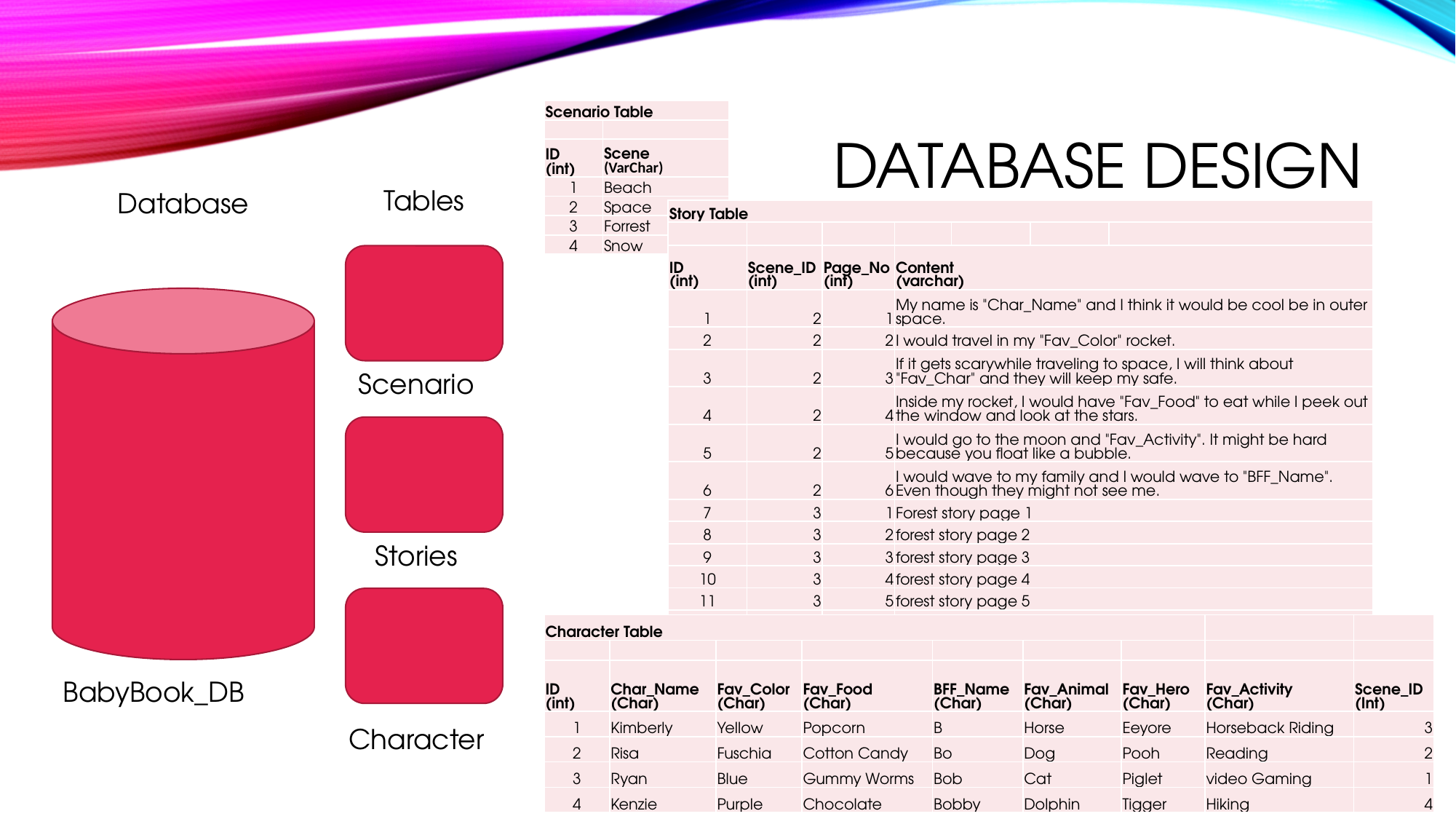

# Database Design
| Scenario Table |  |
| --- | --- |
|  |  |
| ID (int) | Scene (VarChar) |
| 1 | Beach |
| 2 | Space |
| 3 | Forrest |
| 4 | Snow |
Tables
Database
| Story Table |  |  |  |  |  |  |
| --- | --- | --- | --- | --- | --- | --- |
|  |  |  |  |  |  |  |
| ID (int) | Scene\_ID (int) | Page\_No (int) | Content (varchar) |  |  |  |
| 1 | 2 | 1 | My name is "Char\_Name" and I think it would be cool be in outer space. |  |  |  |
| 2 | 2 | 2 | I would travel in my "Fav\_Color" rocket. |  |  |  |
| 3 | 2 | 3 | If it gets scarywhile traveling to space, I will think about "Fav\_Char" and they will keep my safe. |  |  |  |
| 4 | 2 | 4 | Inside my rocket, I would have "Fav\_Food" to eat while I peek out the window and look at the stars. |  |  |  |
| 5 | 2 | 5 | I would go to the moon and "Fav\_Activity". It might be hard because you float like a bubble. |  |  |  |
| 6 | 2 | 6 | I would wave to my family and I would wave to "BFF\_Name". Even though they might not see me. |  |  |  |
| 7 | 3 | 1 | Forest story page 1 |  |  |  |
| 8 | 3 | 2 | forest story page 2 |  |  |  |
| 9 | 3 | 3 | forest story page 3 |  |  |  |
| 10 | 3 | 4 | forest story page 4 |  |  |  |
| 11 | 3 | 5 | forest story page 5 |  |  |  |
| 12 | 3 | 6 | forest story page 6 |  |  |  |

Scenario

Stories

| Character Table |  |  |  |  |  |  |  |  |
| --- | --- | --- | --- | --- | --- | --- | --- | --- |
|  |  |  |  |  |  |  |  |  |
| ID (int) | Char\_Name (Char) | Fav\_Color (Char) | Fav\_Food (Char) | BFF\_Name (Char) | Fav\_Animal (Char) | Fav\_Hero (Char) | Fav\_Activity (Char) | Scene\_ID (Int) |
| 1 | Kimberly | Yellow | Popcorn | B | Horse | Eeyore | Horseback Riding | 3 |
| 2 | Risa | Fuschia | Cotton Candy | Bo | Dog | Pooh | Reading | 2 |
| 3 | Ryan | Blue | Gummy Worms | Bob | Cat | Piglet | video Gaming | 1 |
| 4 | Kenzie | Purple | Chocolate | Bobby | Dolphin | Tigger | Hiking | 4 |
BabyBook_DB
Character